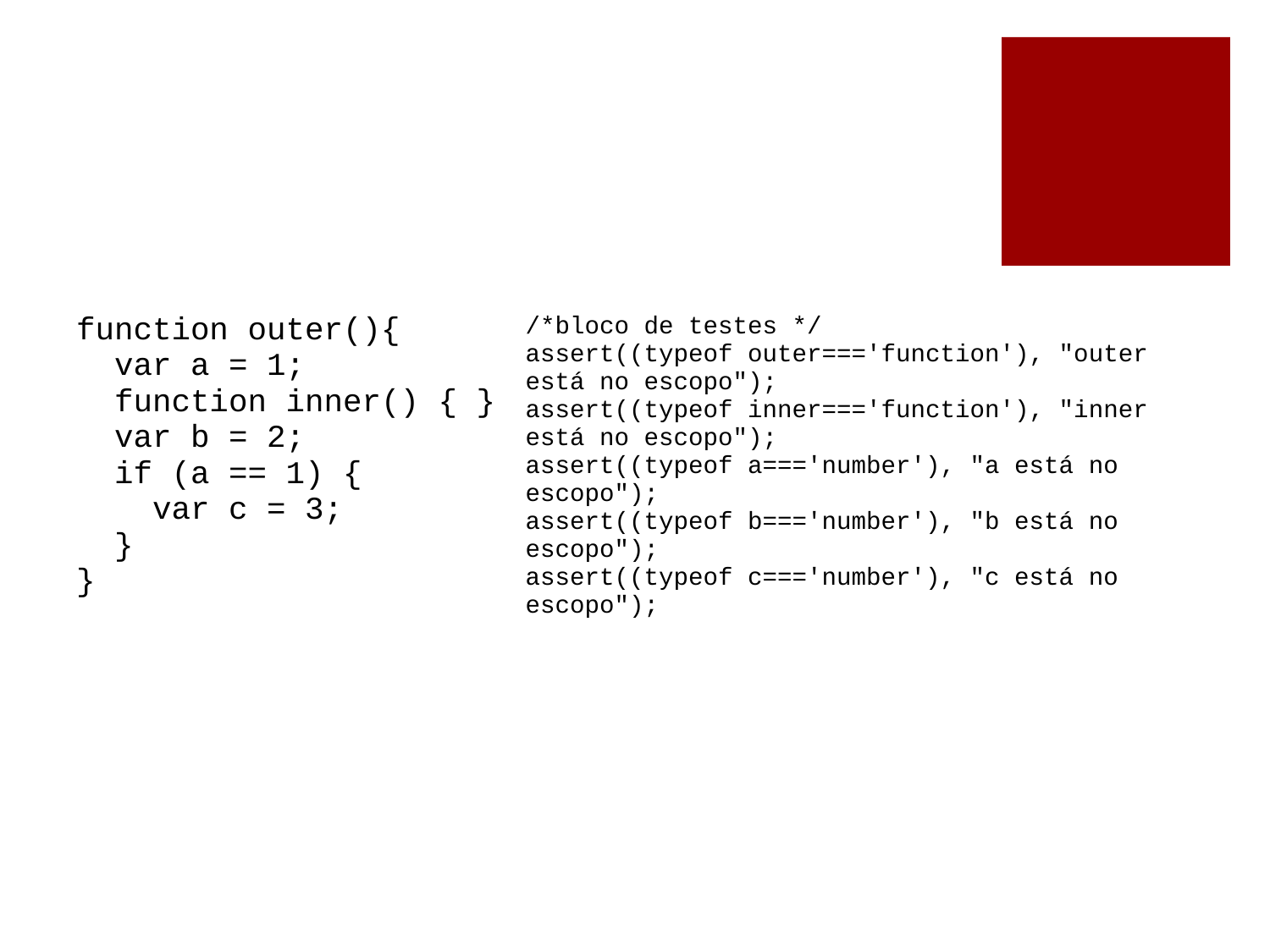

#
| function outer(){ var a = 1; function inner() { } var b = 2; if (a == 1) { var c = 3; } } | /\*bloco de testes \*/ assert((typeof outer==='function'), "outer está no escopo"); assert((typeof inner==='function'), "inner está no escopo"); assert((typeof a==='number'), "a está no escopo"); assert((typeof b==='number'), "b está no escopo"); assert((typeof c==='number'), "c está no escopo"); |
| --- | --- |